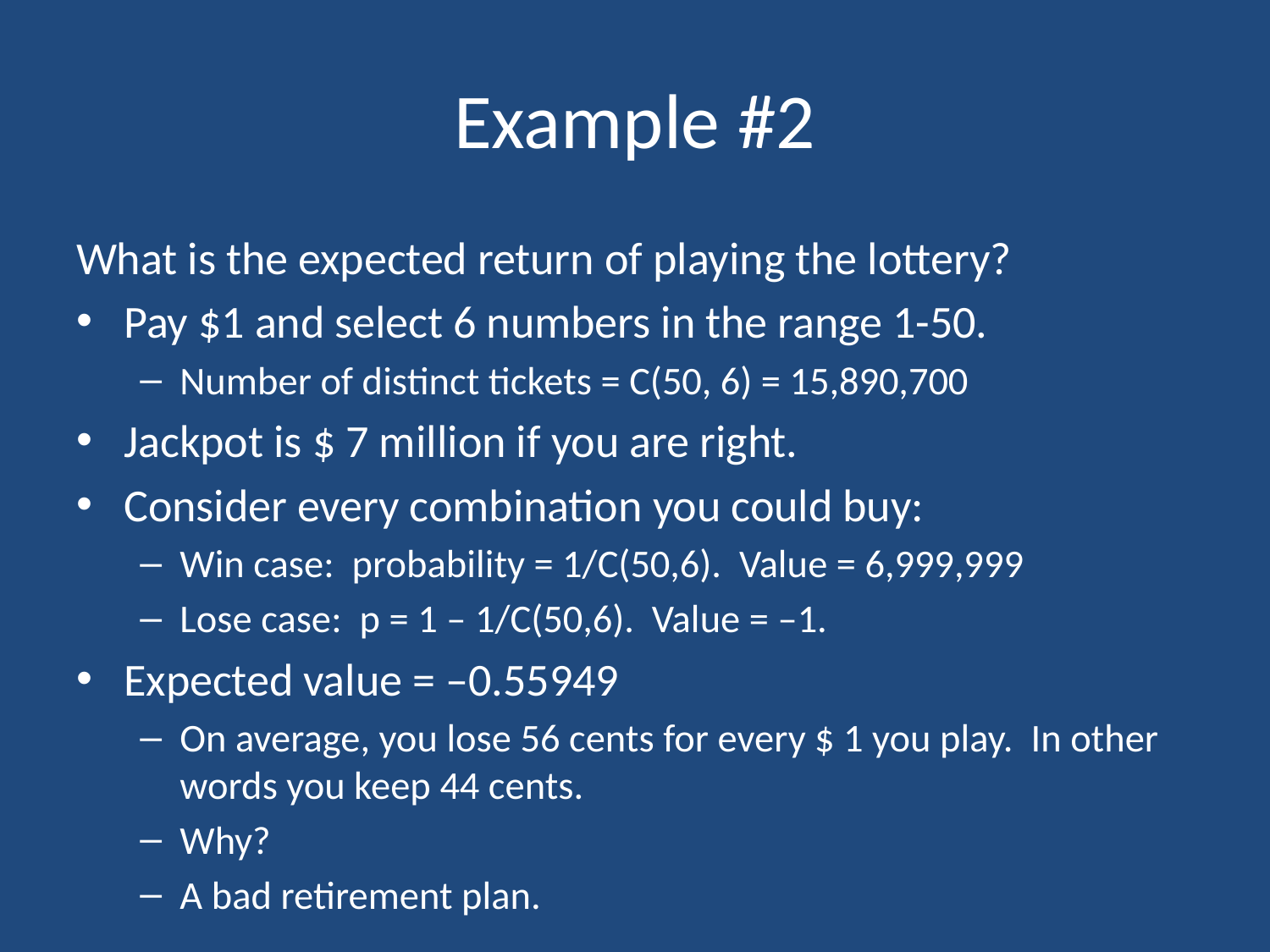

# Example #2
What is the expected return of playing the lottery?
Pay $1 and select 6 numbers in the range 1-50.
Number of distinct tickets = C(50, 6) = 15,890,700
Jackpot is $ 7 million if you are right.
Consider every combination you could buy:
Win case:  probability = 1/C(50,6).  Value = 6,999,999
Lose case:  p = 1 – 1/C(50,6).  Value = –1.
Expected value = –0.55949
On average, you lose 56 cents for every $ 1 you play.  In other words you keep 44 cents.
Why?
A bad retirement plan.